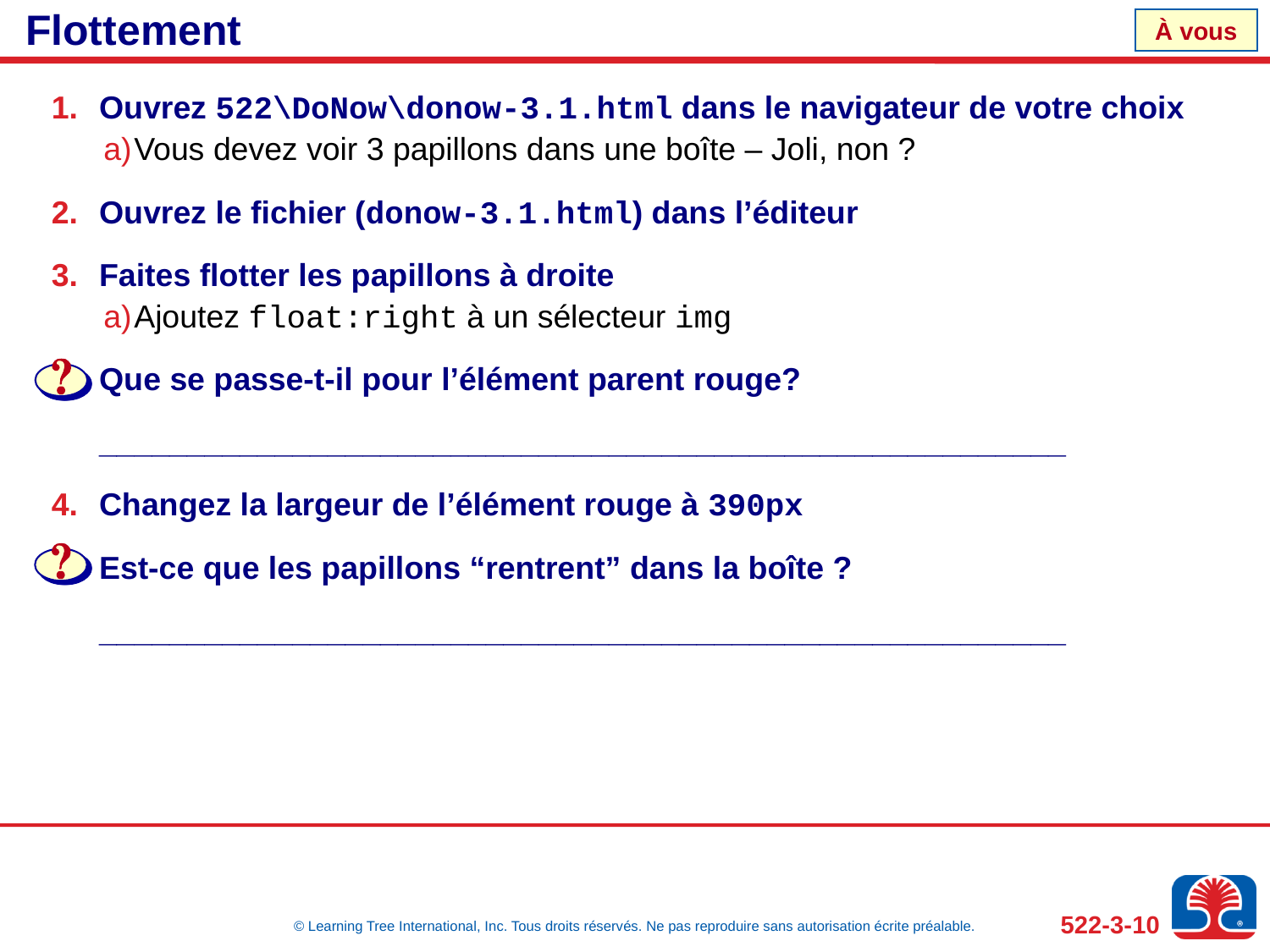

# Flottement
Ouvrez 522\DoNow\donow-3.1.html dans le navigateur de votre choix
Vous devez voir 3 papillons dans une boîte – Joli, non ?
Ouvrez le fichier (donow-3.1.html) dans l’éditeur
Faites flotter les papillons à droite
Ajoutez float:right à un sélecteur img
Que se passe-t-il pour l’élément parent rouge?
	_______________________________________________________
Changez la largeur de l’élément rouge à 390px
Est-ce que les papillons “rentrent” dans la boîte ?
	_______________________________________________________